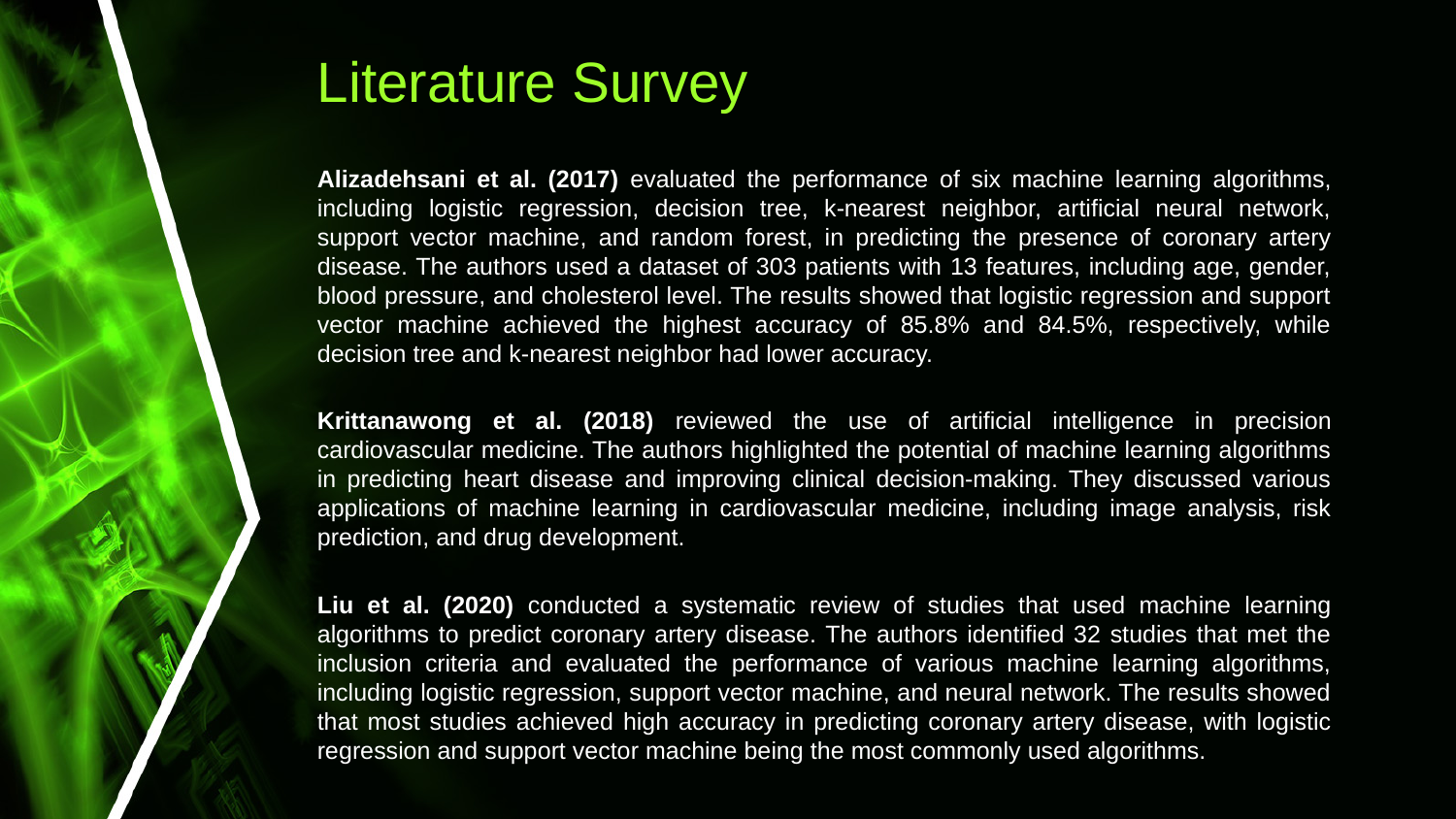

# Literature Survey
Alizadehsani et al. (2017) evaluated the performance of six machine learning algorithms, including logistic regression, decision tree, k-nearest neighbor, artificial neural network, support vector machine, and random forest, in predicting the presence of coronary artery disease. The authors used a dataset of 303 patients with 13 features, including age, gender, blood pressure, and cholesterol level. The results showed that logistic regression and support vector machine achieved the highest accuracy of 85.8% and 84.5%, respectively, while decision tree and k-nearest neighbor had lower accuracy.

Krittanawong et al. (2018) reviewed the use of artificial intelligence in precision cardiovascular medicine. The authors highlighted the potential of machine learning algorithms in predicting heart disease and improving clinical decision-making. They discussed various applications of machine learning in cardiovascular medicine, including image analysis, risk prediction, and drug development.

Liu et al. (2020) conducted a systematic review of studies that used machine learning algorithms to predict coronary artery disease. The authors identified 32 studies that met the inclusion criteria and evaluated the performance of various machine learning algorithms, including logistic regression, support vector machine, and neural network. The results showed that most studies achieved high accuracy in predicting coronary artery disease, with logistic regression and support vector machine being the most commonly used algorithms.